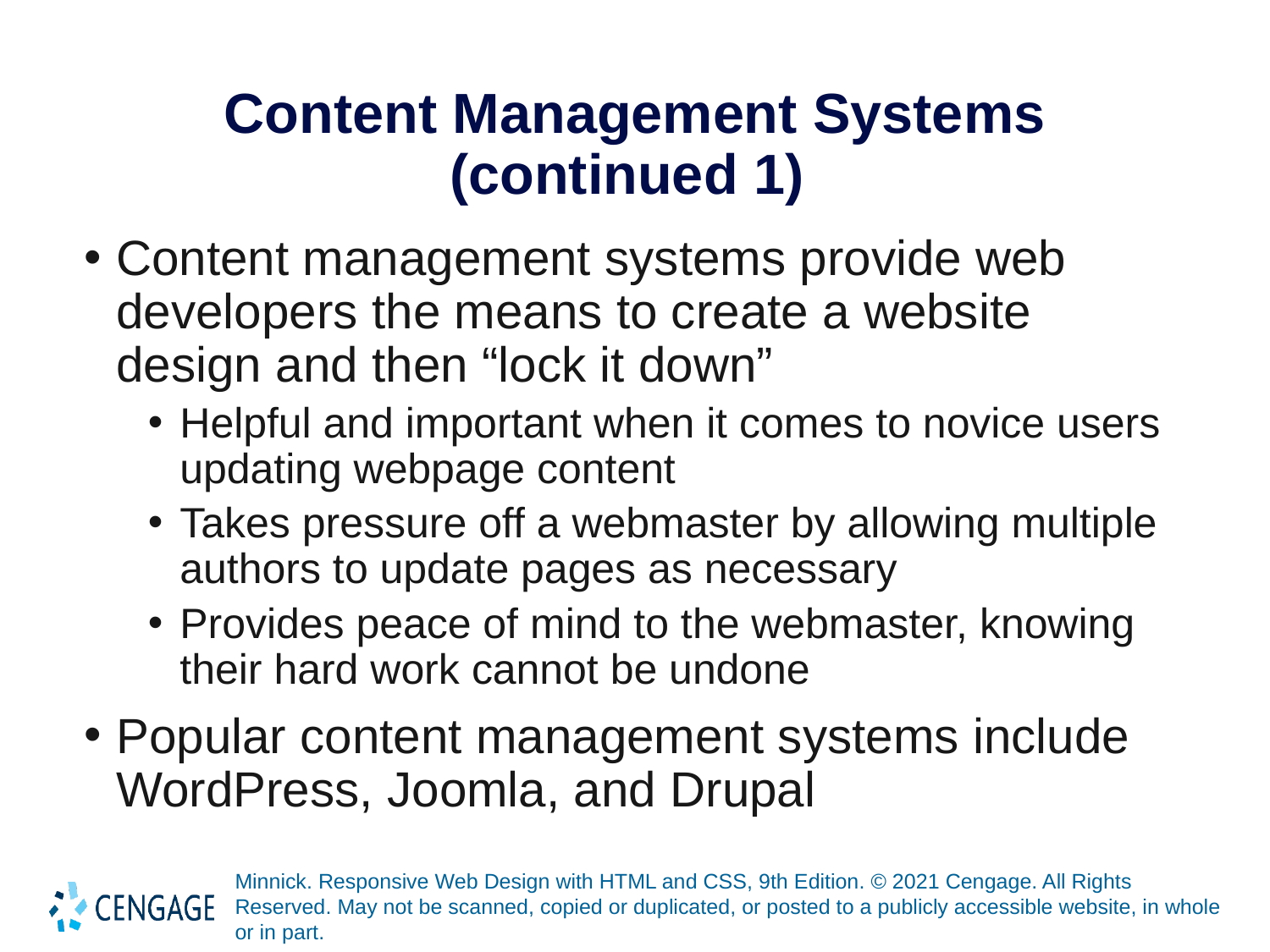

# Content Management Systems (continued 1)
Content management systems provide web developers the means to create a website design and then “lock it down”
Helpful and important when it comes to novice users updating webpage content
Takes pressure off a webmaster by allowing multiple authors to update pages as necessary
Provides peace of mind to the webmaster, knowing their hard work cannot be undone
Popular content management systems include WordPress, Joomla, and Drupal
Minnick. Responsive Web Design with HTML and CSS, 9th Edition. © 2021 Cengage. All Rights Reserved. May not be scanned, copied or duplicated, or posted to a publicly accessible website, in whole or in part.